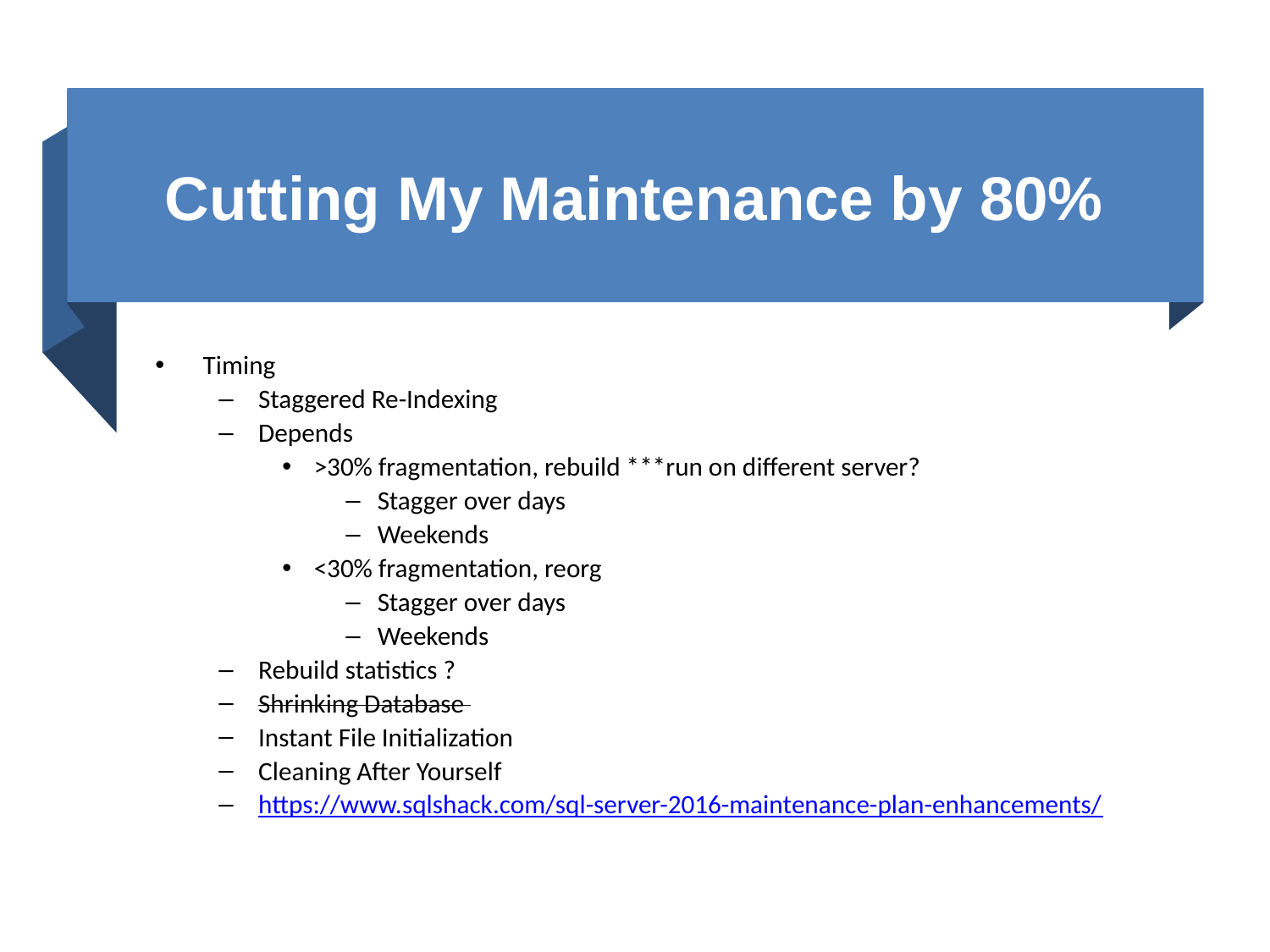

# Cutting My Maintenance by 80%

Timing
Staggered Re-Indexing
Depends
>30% fragmentation, rebuild ***run on different server?
Stagger over days
Weekends
<30% fragmentation, reorg
Stagger over days
Weekends
Rebuild statistics ?
Shrinking Database
Instant File Initialization
Cleaning After Yourself
https://www.sqlshack.com/sql-server-2016-maintenance-plan-enhancements/